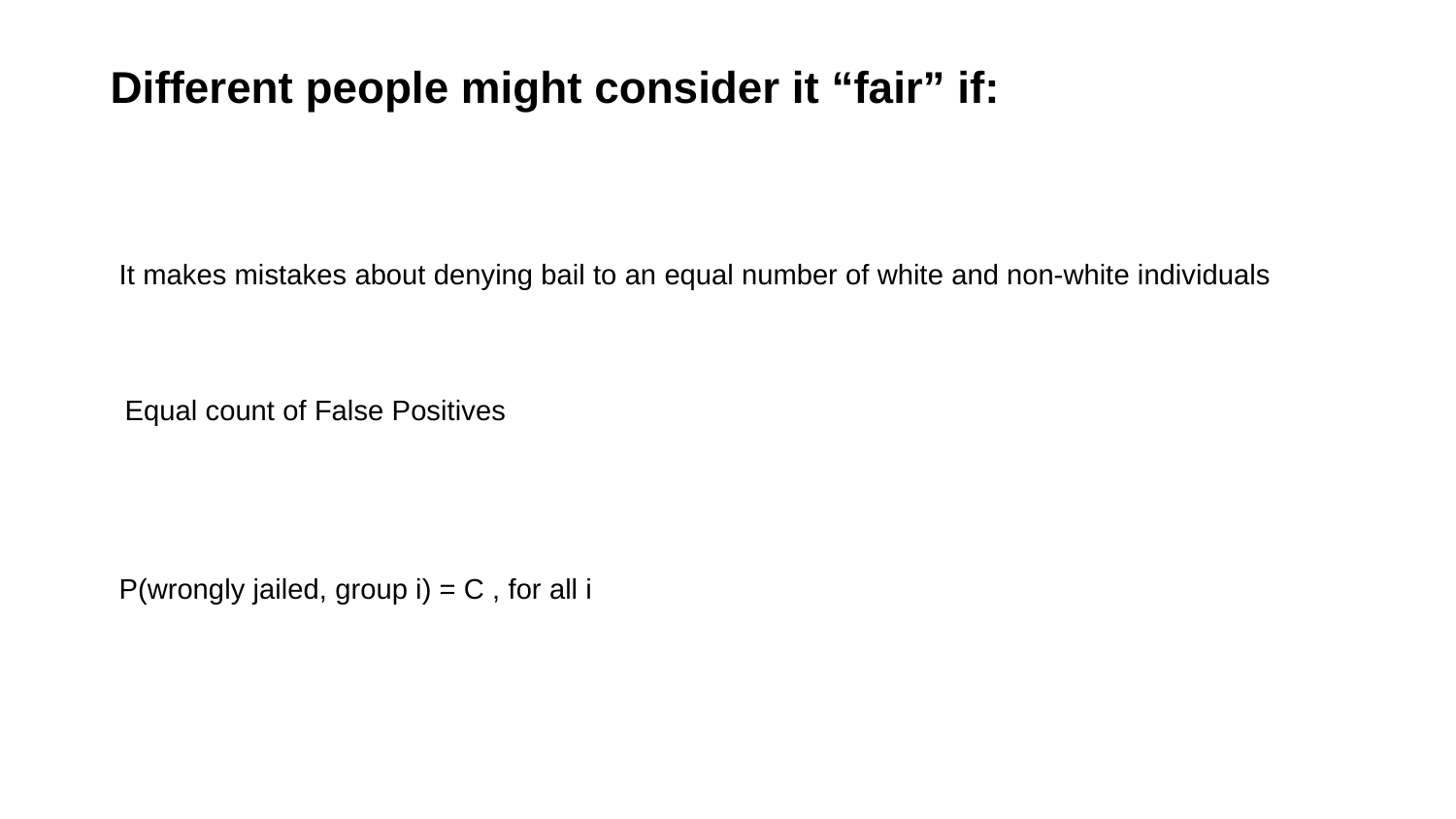

Different people might consider it “fair” if:
It makes mistakes about denying bail to an equal number of white and non-white individuals
Equal count of False Positives
P(wrongly jailed, group i) = C , for all i